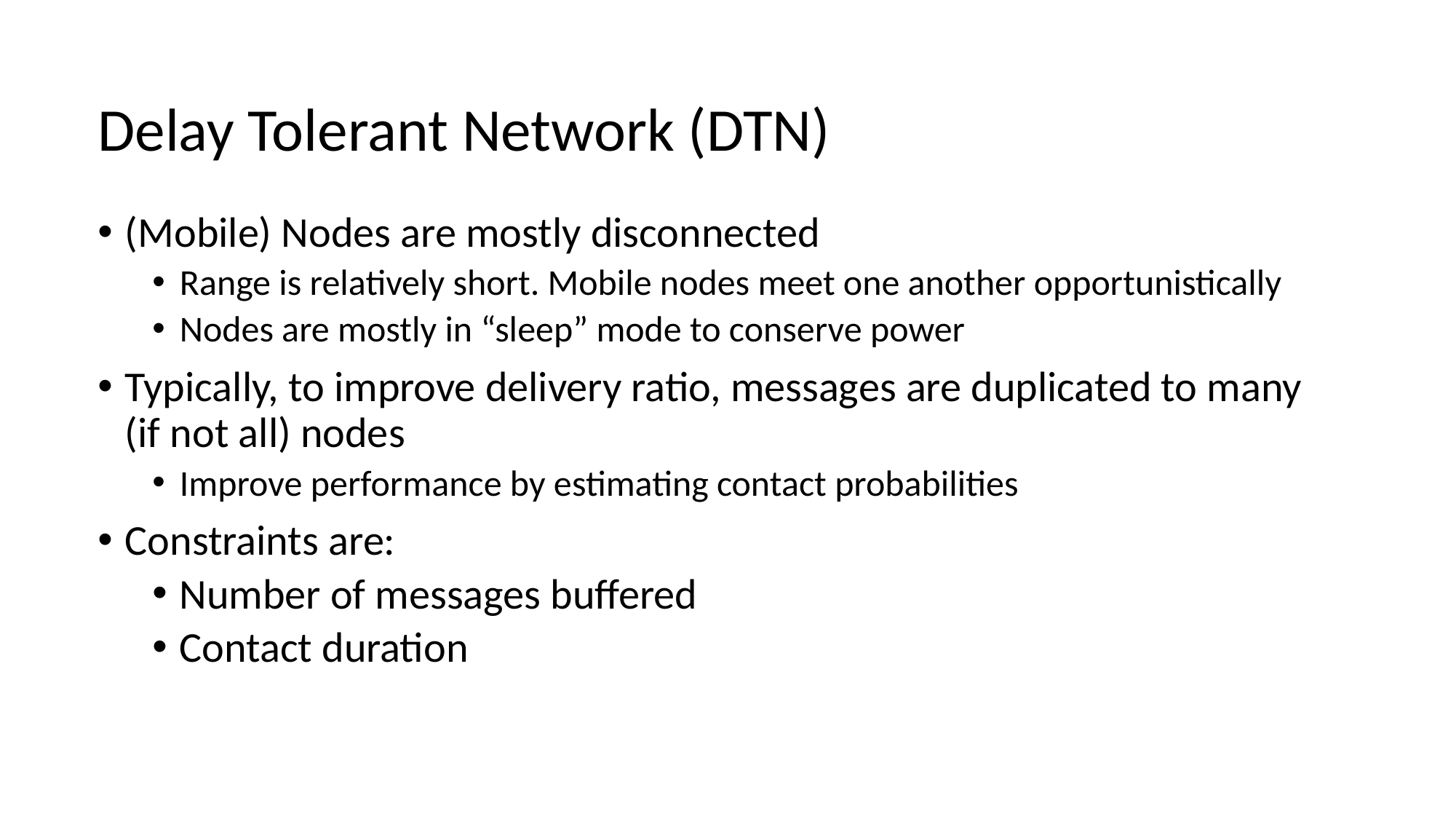

# Delay Tolerant Network (DTN)
(Mobile) Nodes are mostly disconnected
Range is relatively short. Mobile nodes meet one another opportunistically
Nodes are mostly in “sleep” mode to conserve power
Typically, to improve delivery ratio, messages are duplicated to many (if not all) nodes
Improve performance by estimating contact probabilities
Constraints are:
Number of messages buffered
Contact duration